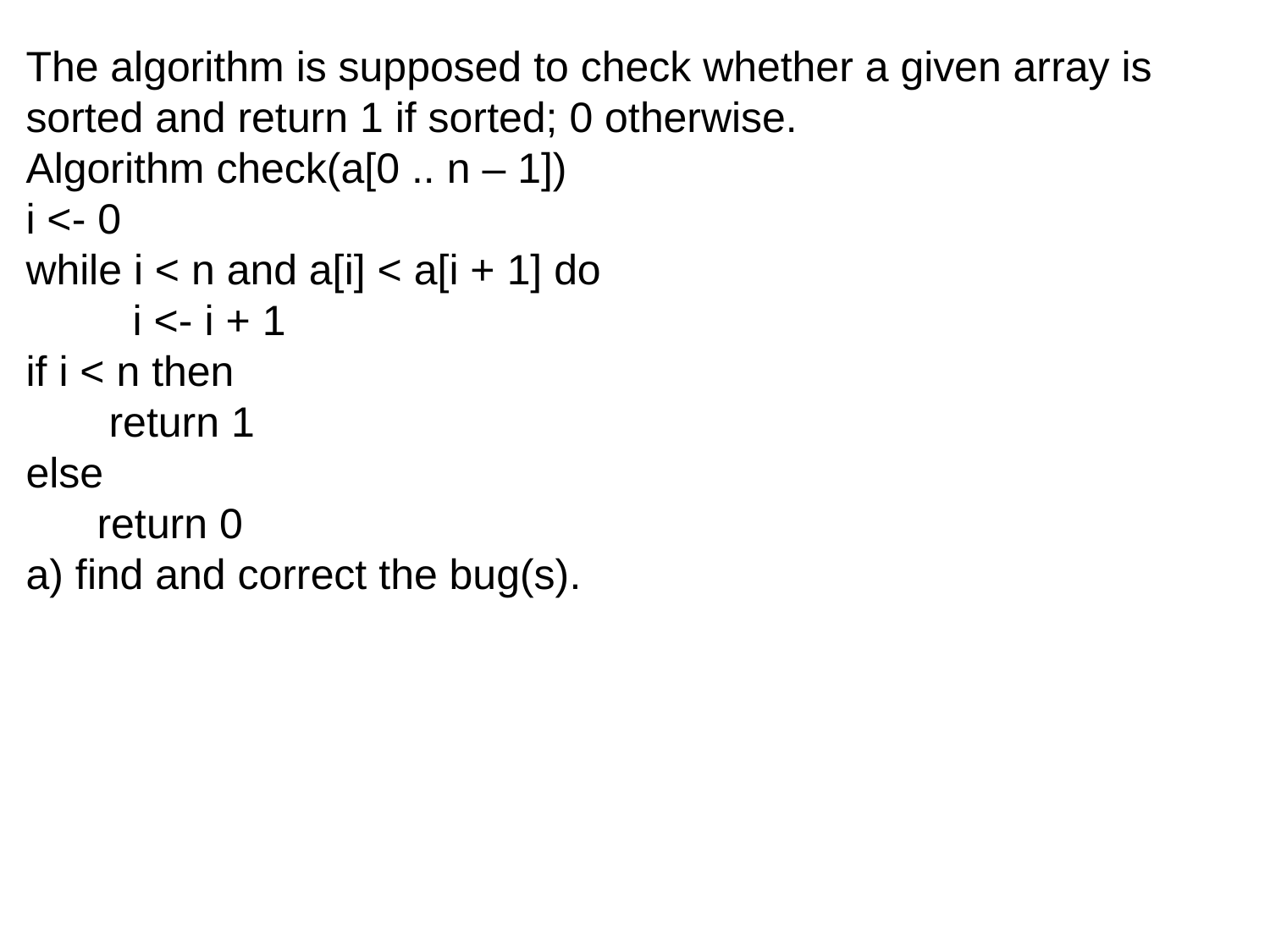

The algorithm is supposed to check whether a given array is sorted and return 1 if sorted; 0 otherwise.
Algorithm check(a[0 .. n – 1])
i <- 0
while i < n and a[i] < a[i + 1] do
         i <- i + 1
if i < n then
       return 1
else
      return 0
a) find and correct the bug(s).